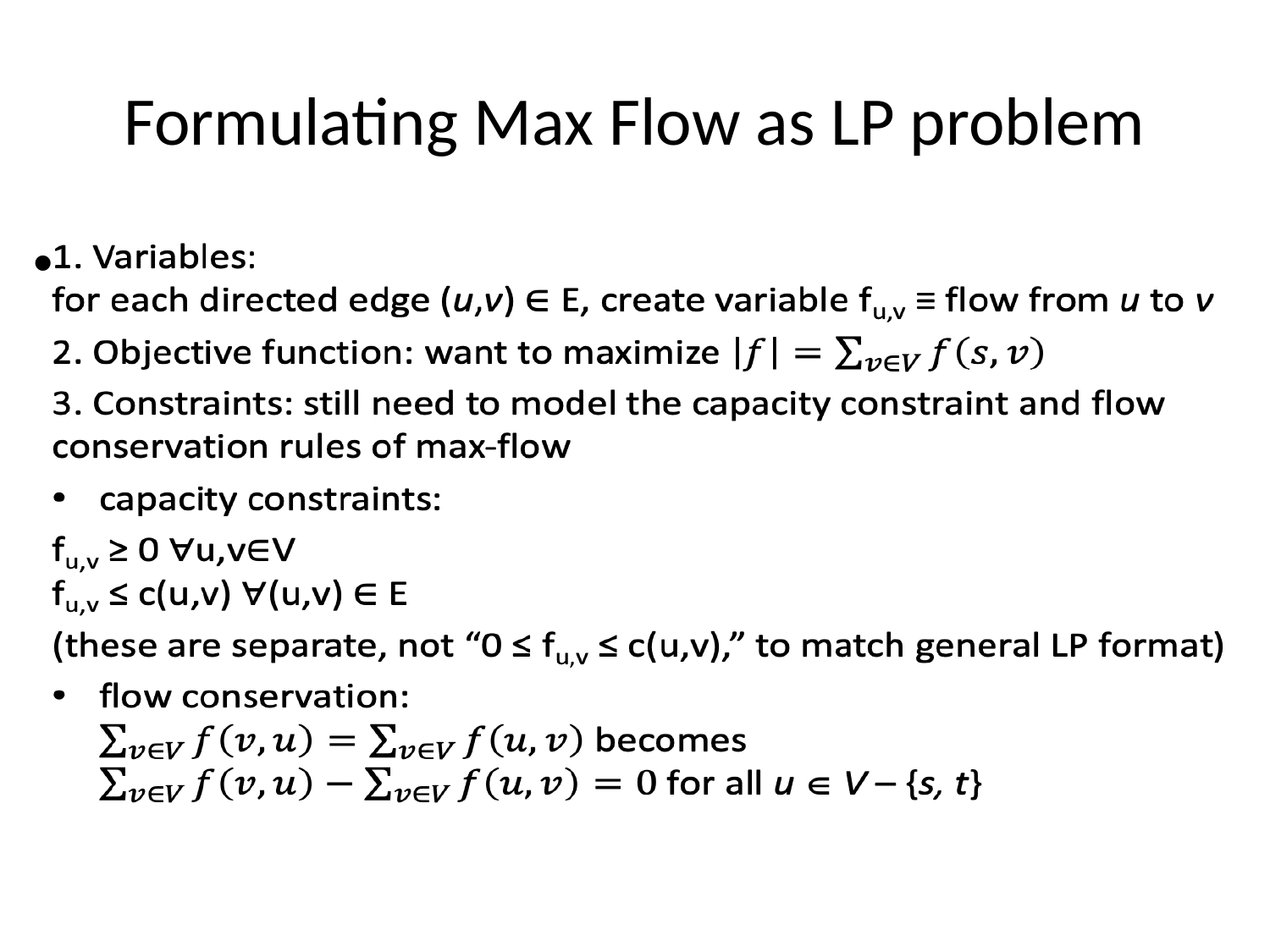

# Formulating Max Flow as LP problem